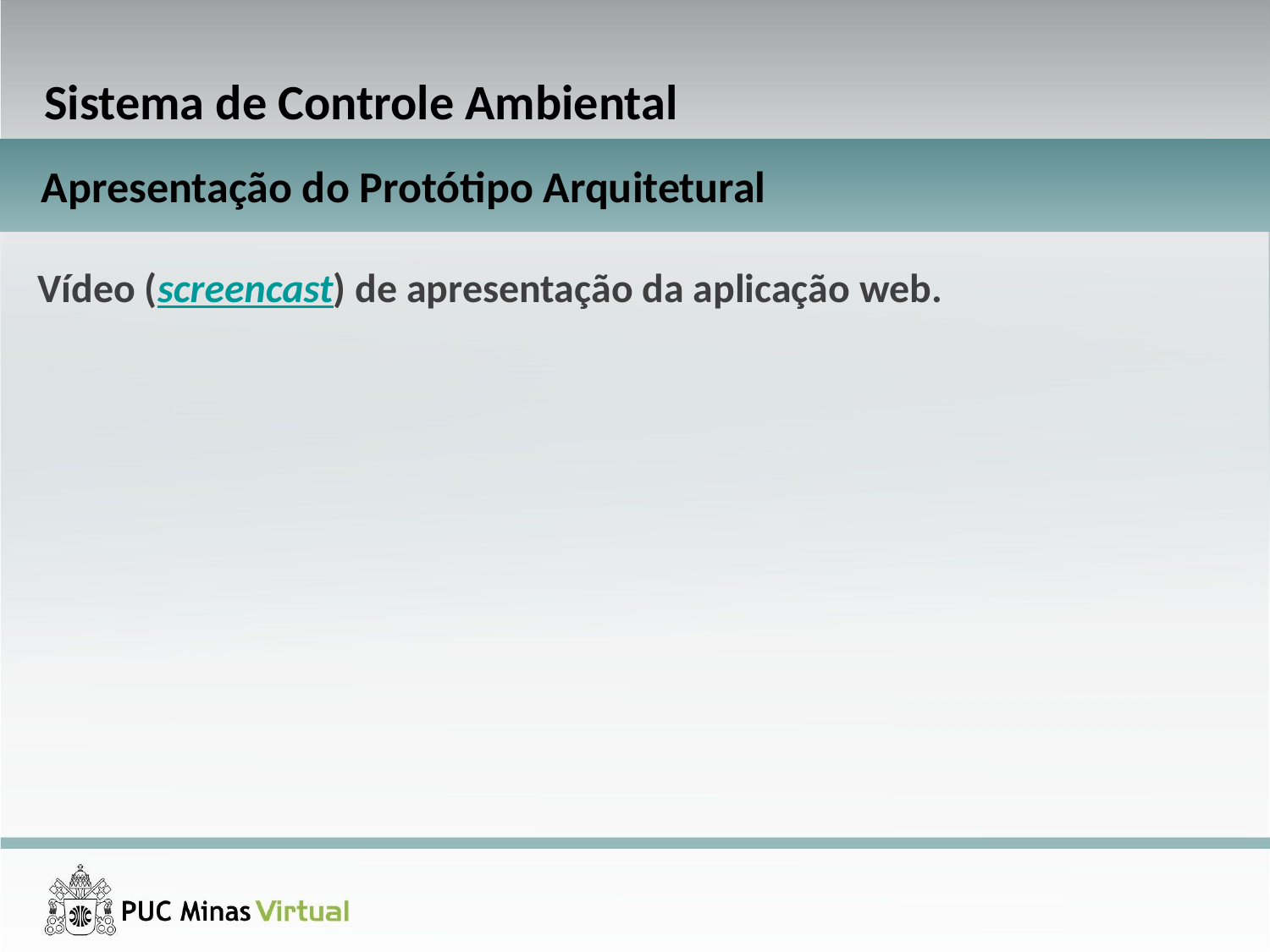

Sistema de Controle Ambiental

Apresentação do Protótipo Arquitetural
Vídeo (screencast) de apresentação da aplicação web.